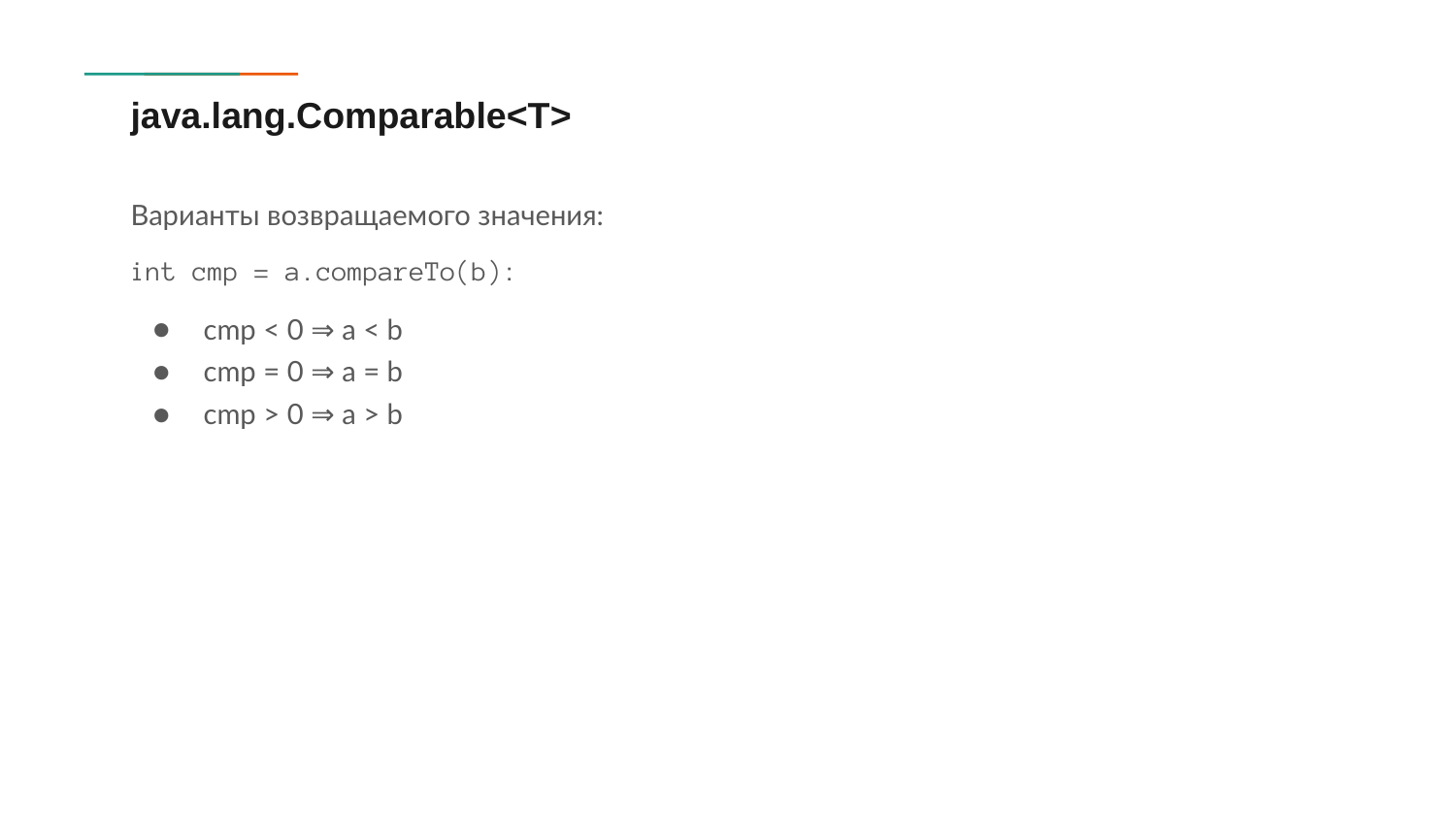

# java.lang.Comparable<T>
Варианты возвращаемого значения:
int cmp = a.compareTo(b):
cmp < 0 ⇒ a < b
cmp = 0 ⇒ a = b
cmp > 0 ⇒ a > b